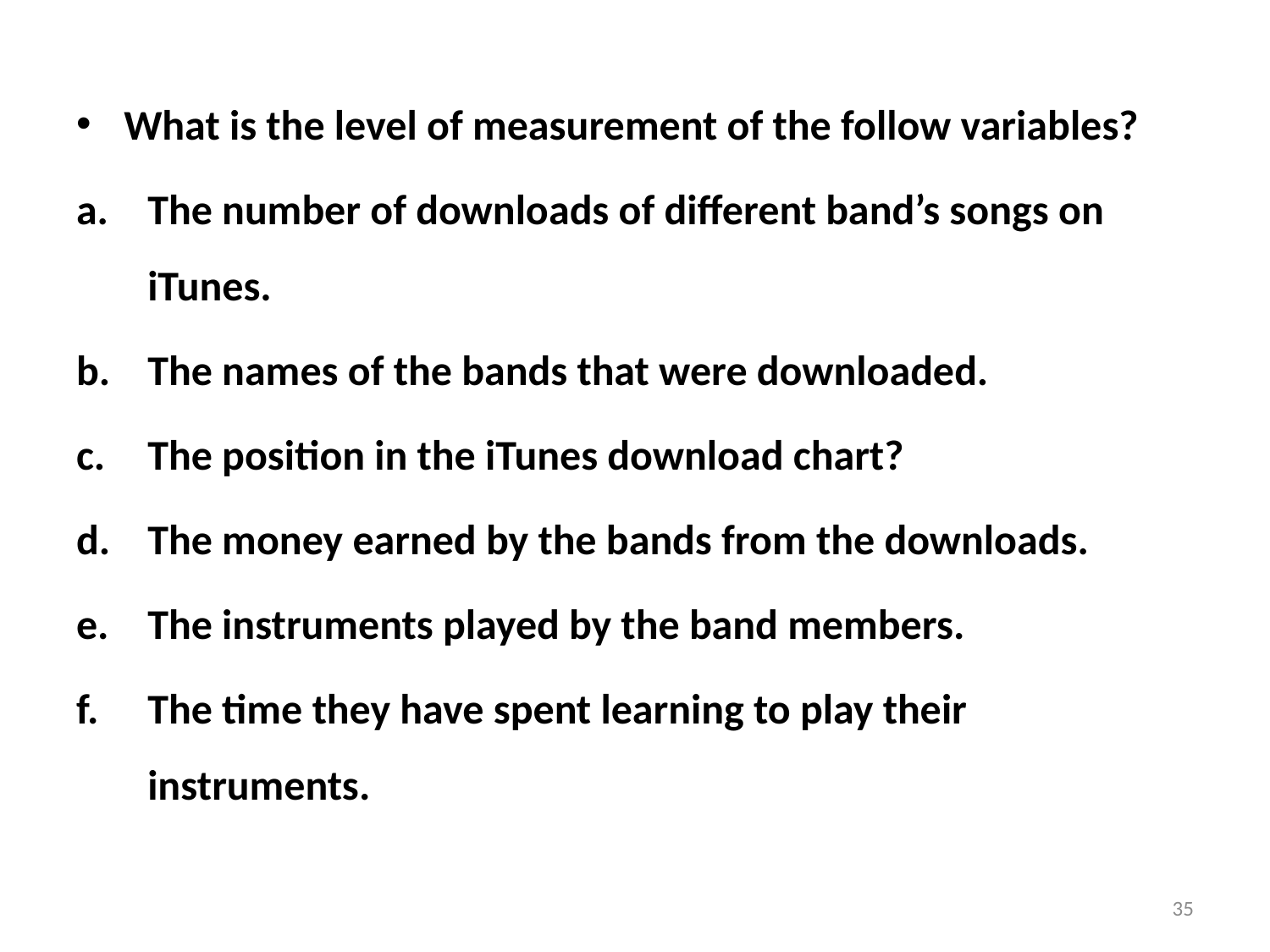

What is the level of measurement of the follow variables?
The number of downloads of different band’s songs on iTunes.
The names of the bands that were downloaded.
The position in the iTunes download chart?
The money earned by the bands from the downloads.
The instruments played by the band members.
The time they have spent learning to play their instruments.
35